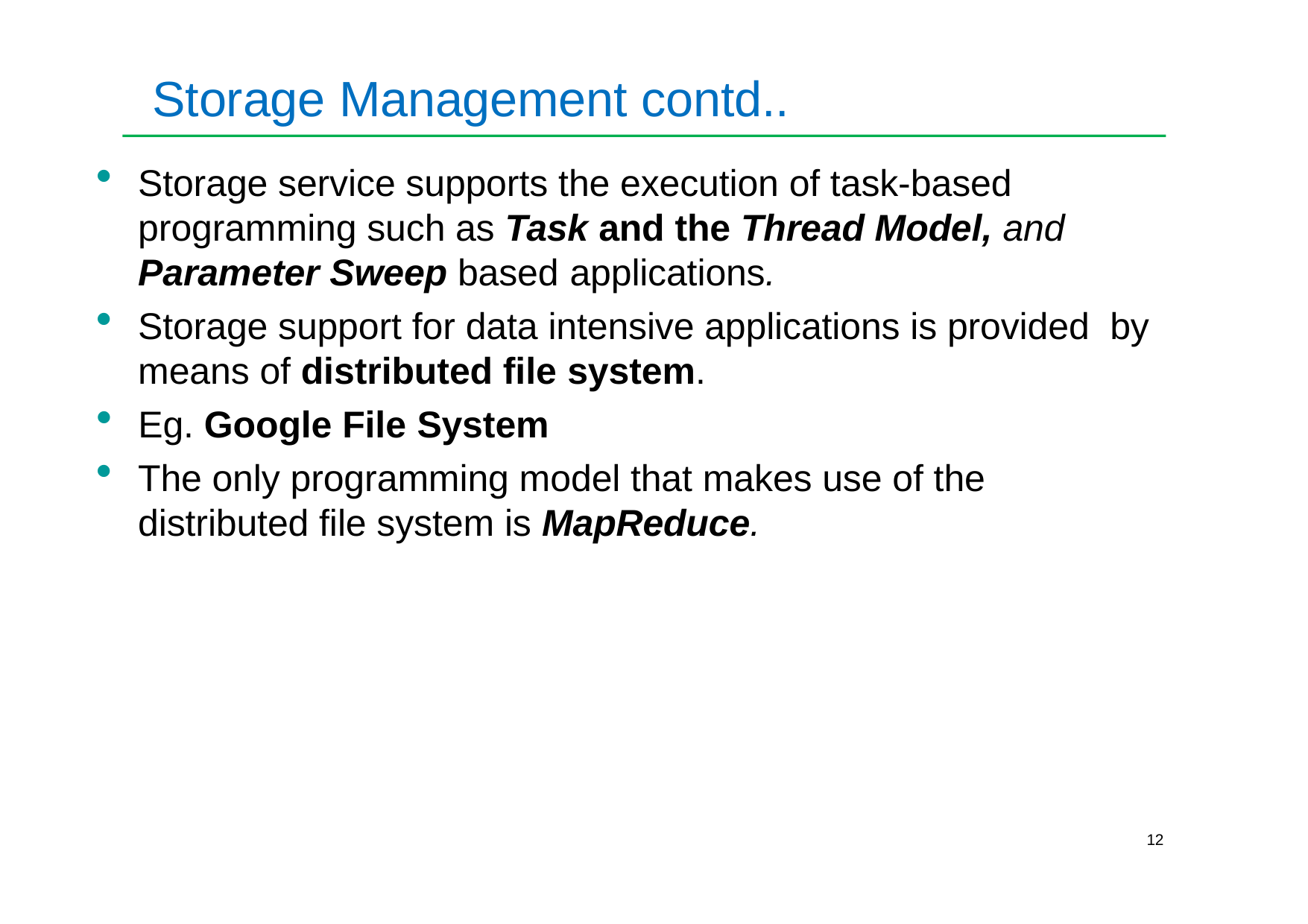

# Storage Management contd..

Storage service supports the execution of task-based  programming such as Task and the Thread Model, and  Parameter Sweep based applications.
Storage support for data intensive applications is provided  by means of distributed file system.
Eg. Google File System
The only programming model that makes use of the  distributed file system is MapReduce.
12